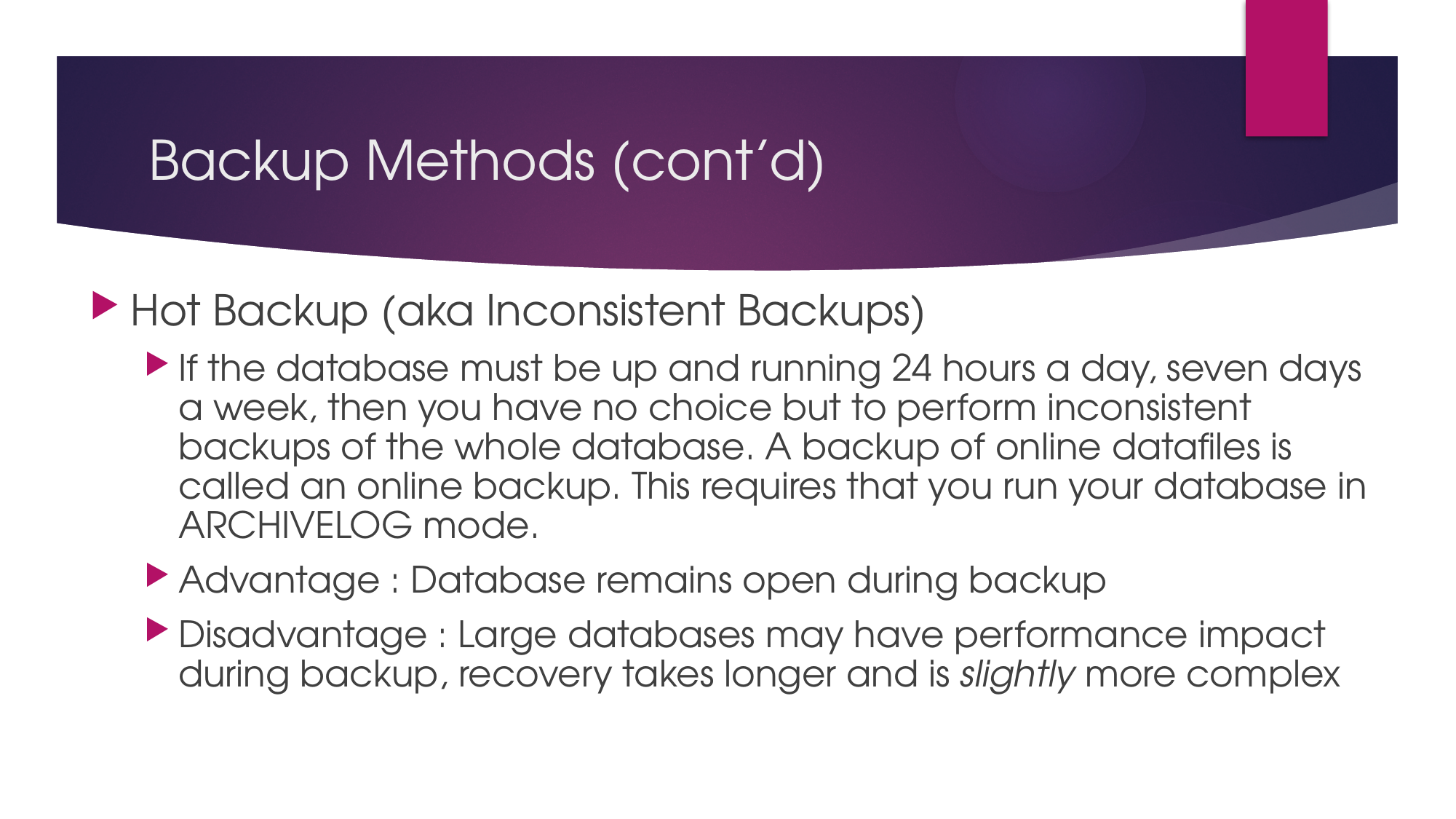

# Backup Methods (cont’d)
Hot Backup (aka Inconsistent Backups)
If the database must be up and running 24 hours a day, seven days a week, then you have no choice but to perform inconsistent backups of the whole database. A backup of online datafiles is called an online backup. This requires that you run your database in ARCHIVELOG mode.
Advantage : Database remains open during backup
Disadvantage : Large databases may have performance impact during backup, recovery takes longer and is slightly more complex